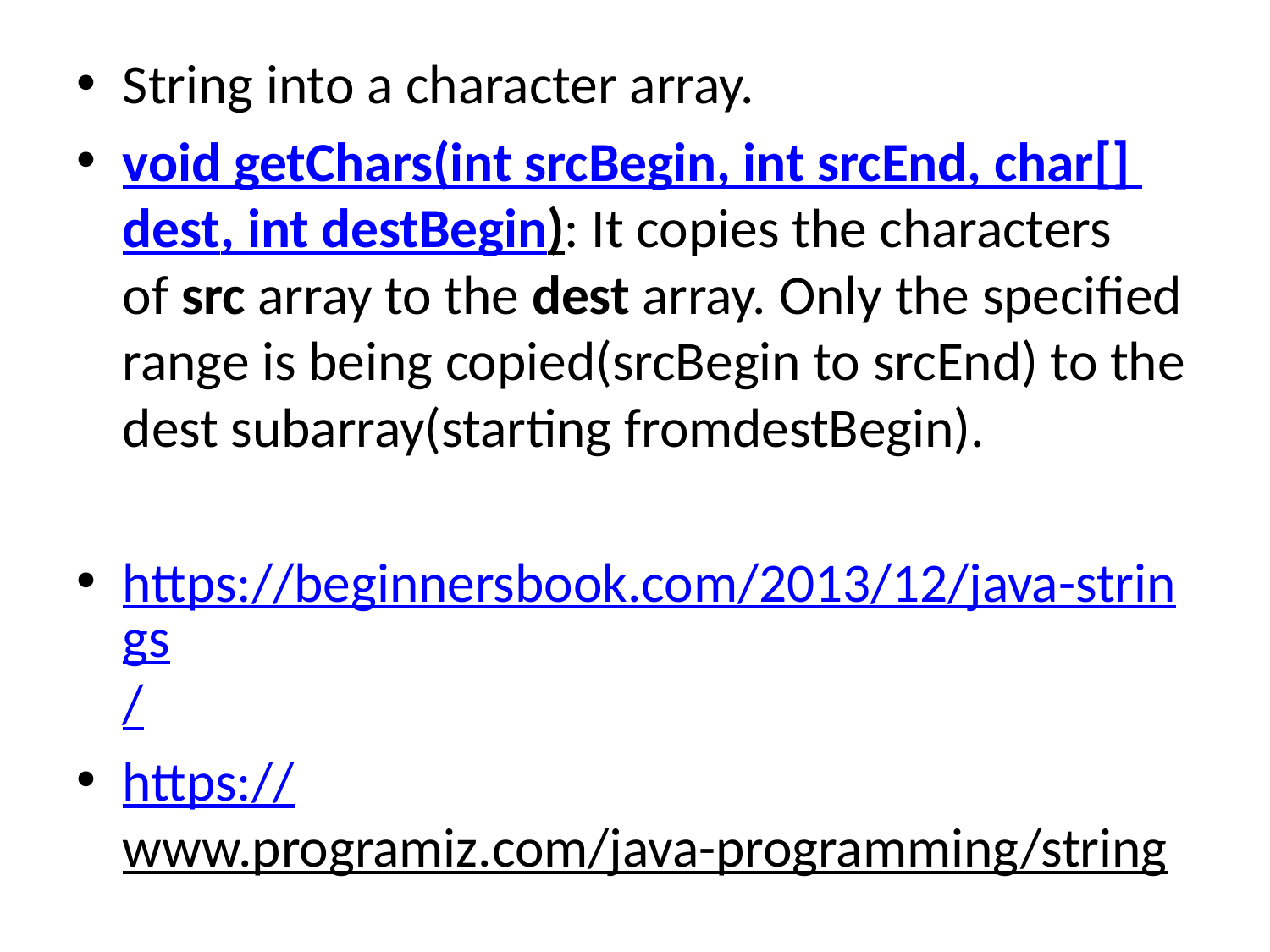

#
String into a character array.
void getChars(int srcBegin, int srcEnd, char[] dest, int destBegin): It copies the characters of src array to the dest array. Only the specified range is being copied(srcBegin to srcEnd) to the dest subarray(starting fromdestBegin).

https://beginnersbook.com/2013/12/java-strings/
https://www.programiz.com/java-programming/string